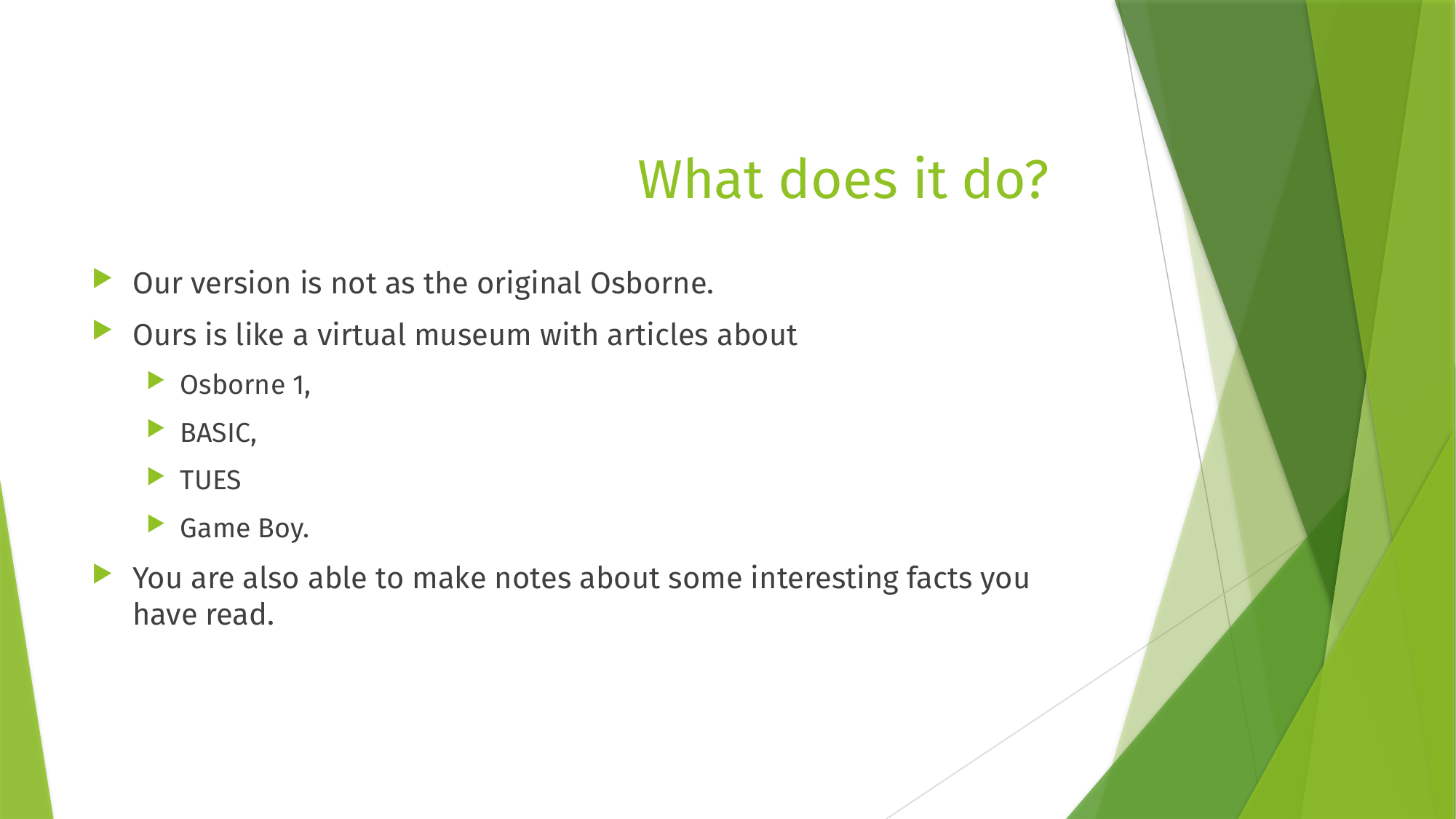

# What does it do?
Our version is not as the original Osborne.
Ours is like a virtual museum with articles about
Osborne 1,
BASIC,
TUES
Game Boy.
You are also able to make notes about some interesting facts you have read.